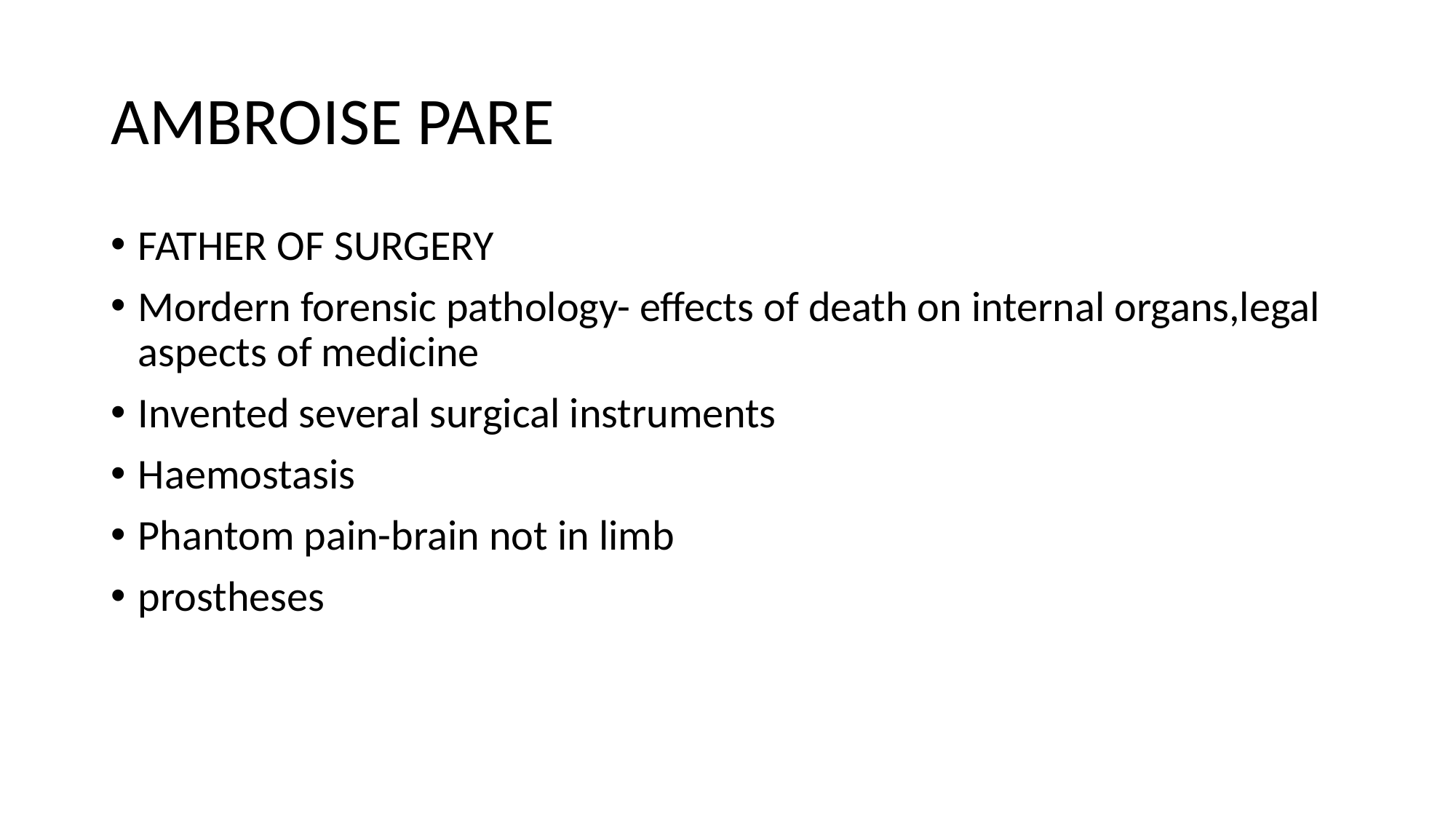

# AMBROISE PARE
FATHER OF SURGERY
Mordern forensic pathology- effects of death on internal organs,legal aspects of medicine
Invented several surgical instruments
Haemostasis
Phantom pain-brain not in limb
prostheses